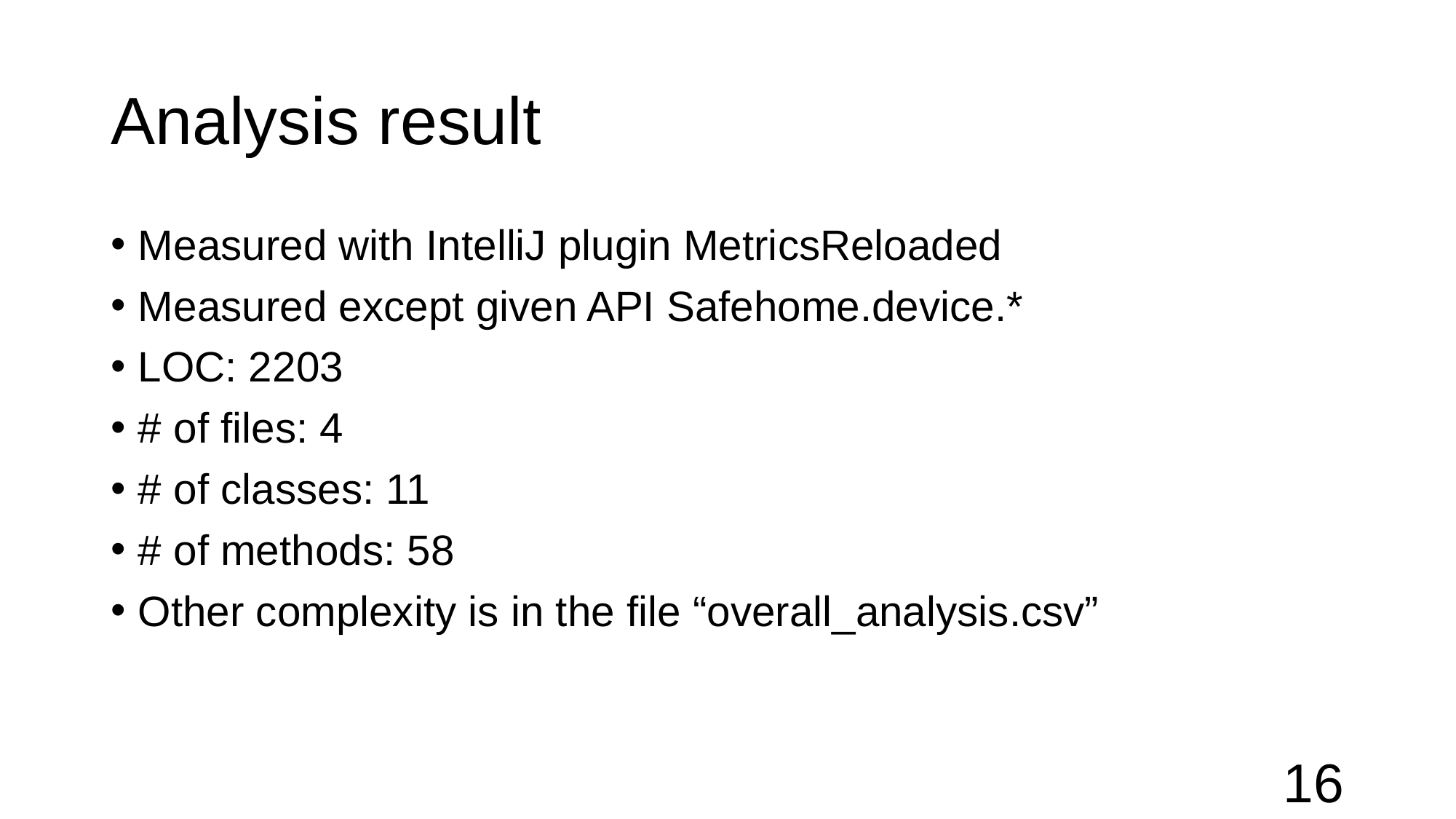

# Analysis result
Measured with IntelliJ plugin MetricsReloaded
Measured except given API Safehome.device.*
LOC: 2203
# of files: 4
# of classes: 11
# of methods: 58
Other complexity is in the file “overall_analysis.csv”
16